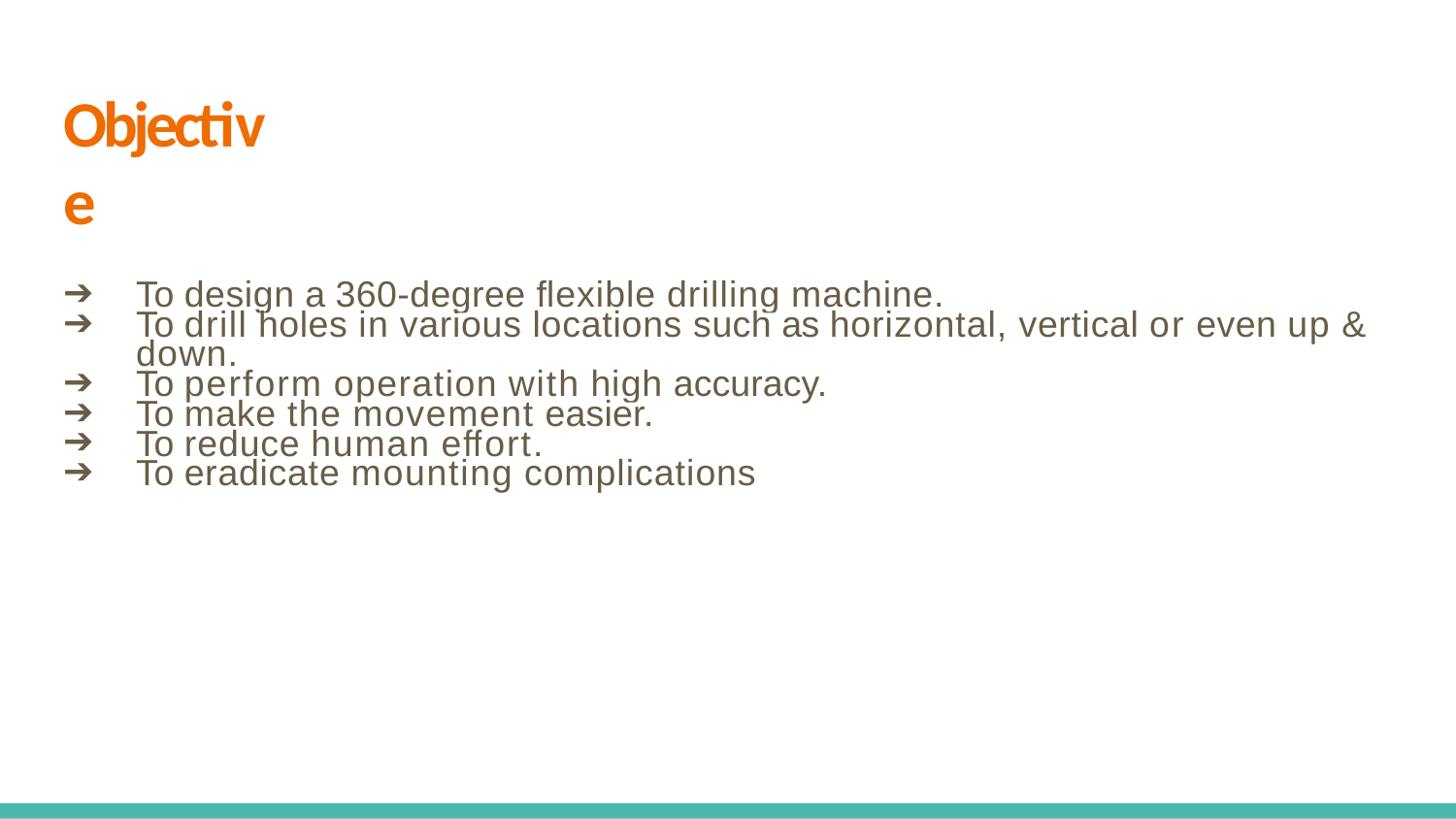

# Objective
To design a 360-degree ﬂexible drilling machine.
To drill holes in various locations such as horizontal, vertical or even up &

down.

To perform operation with high accuracy.

To make the movement easier.

To reduce human eﬀort.

To eradicate mounting complications